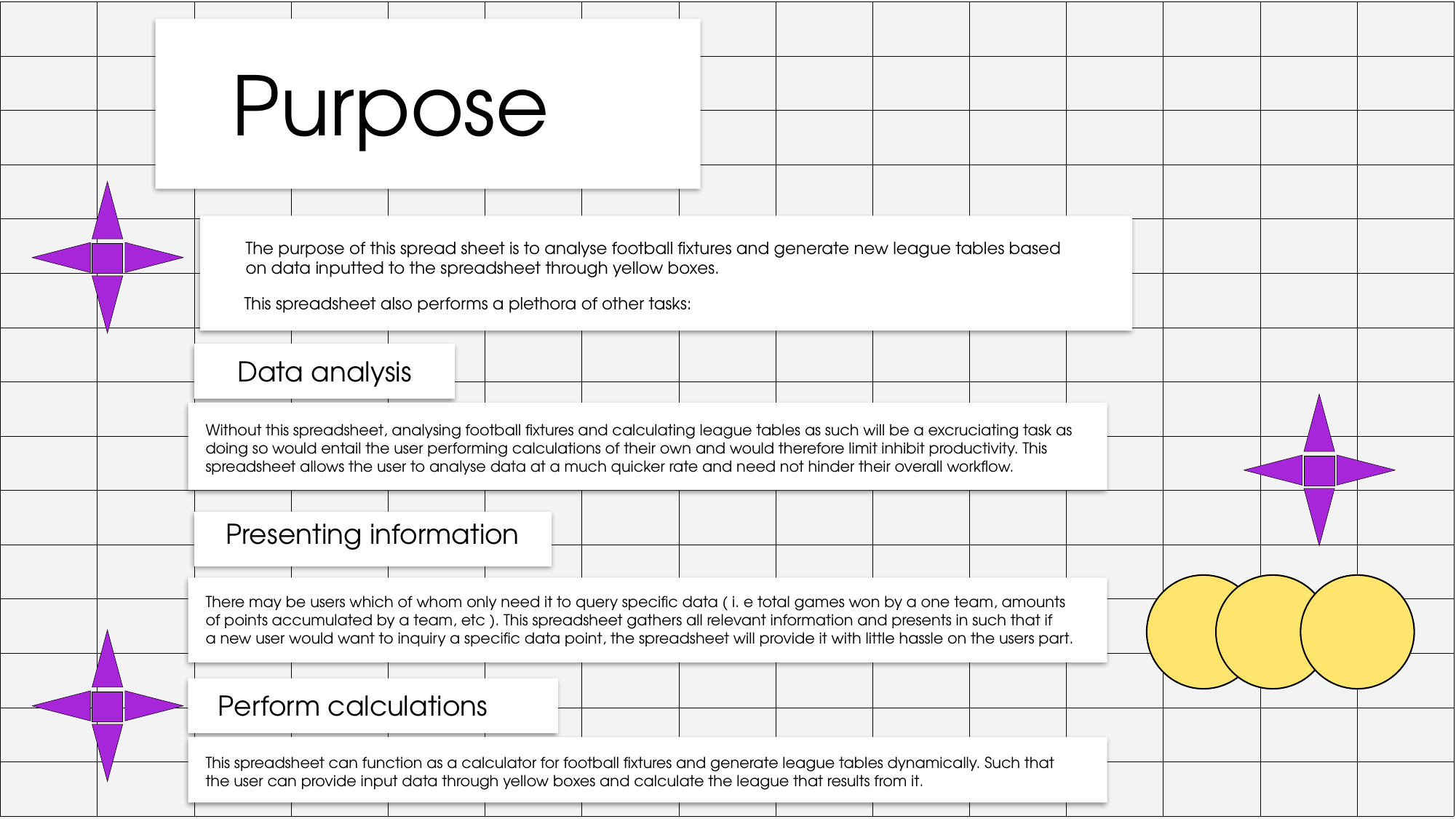

Purpose

The purpose of this spread sheet is to analyse football fixtures and generate new league tables based on data inputted to the spreadsheet through yellow boxes.
This spreadsheet also performs a plethora of other tasks:

Data analysis

Without this spreadsheet, analysing football fixtures and calculating league tables as such will be a excruciating task as doing so would entail the user performing calculations of their own and would therefore limit inhibit productivity. This spreadsheet allows the user to analyse data at a much quicker rate and need not hinder their overall workflow.

Presenting information

There may be users which of whom only need it to query specific data ( i. e total games won by a one team, amounts
of points accumulated by a team, etc ). This spreadsheet gathers all relevant information and presents in such that if
a new user would want to inquiry a specific data point, the spreadsheet will provide it with little hassle on the users part.

Perform calculations

This spreadsheet can function as a calculator for football fixtures and generate league tables dynamically. Such that
the user can provide input data through yellow boxes and calculate the league that results from it.